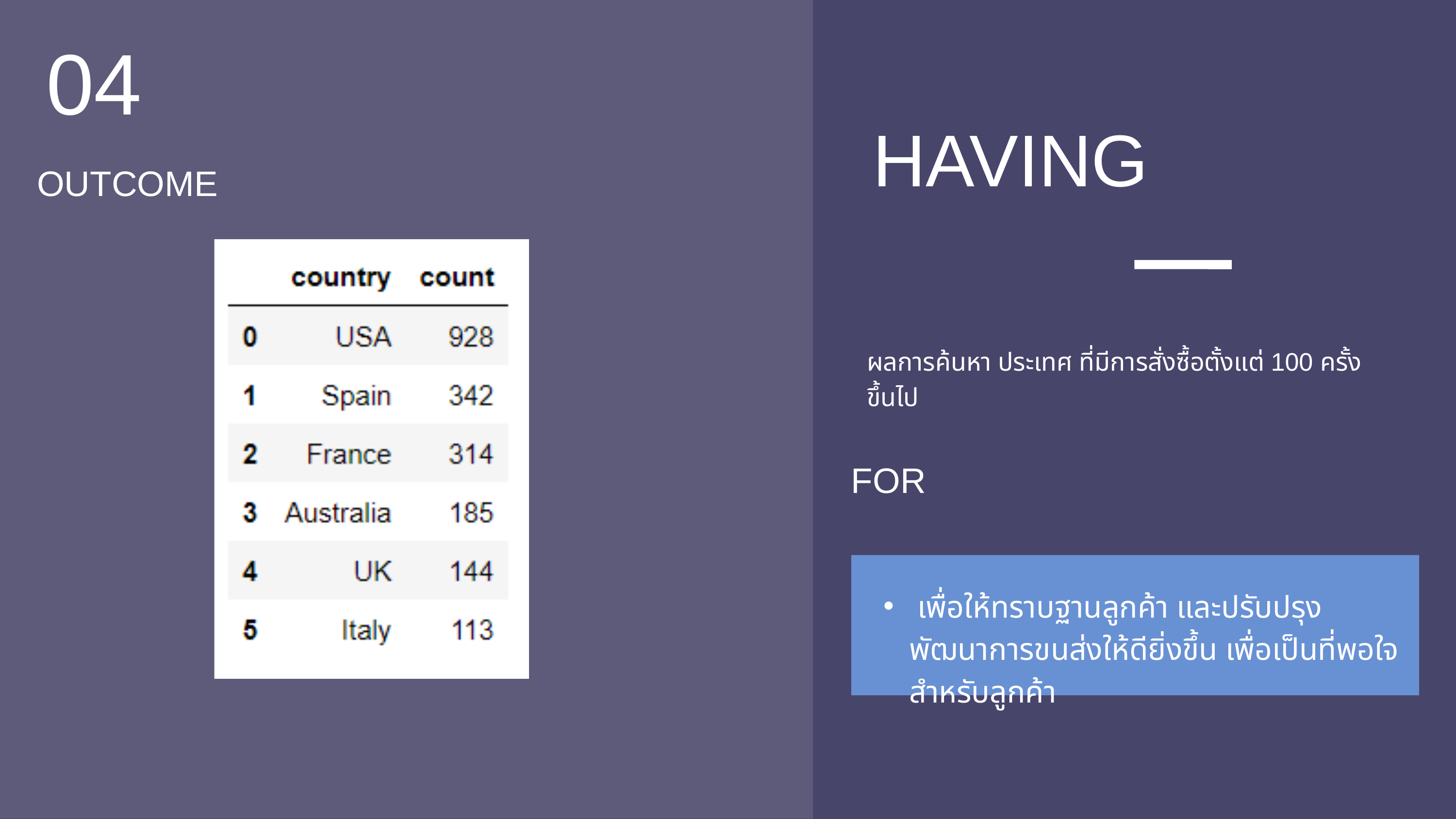

04
HAVING
OUTCOME

ผลการค้นหา ประเทศ ที่มีการสั่งซื้อตั้งแต่ 100 ครั้ง ขึ้นไป
FOR

 เพื่อให้ทราบฐานลูกค้า และปรับปรุงพัฒนาการขนส่งให้ดียิ่งขึ้น เพื่อเป็นที่พอใจสำหรับลูกค้า